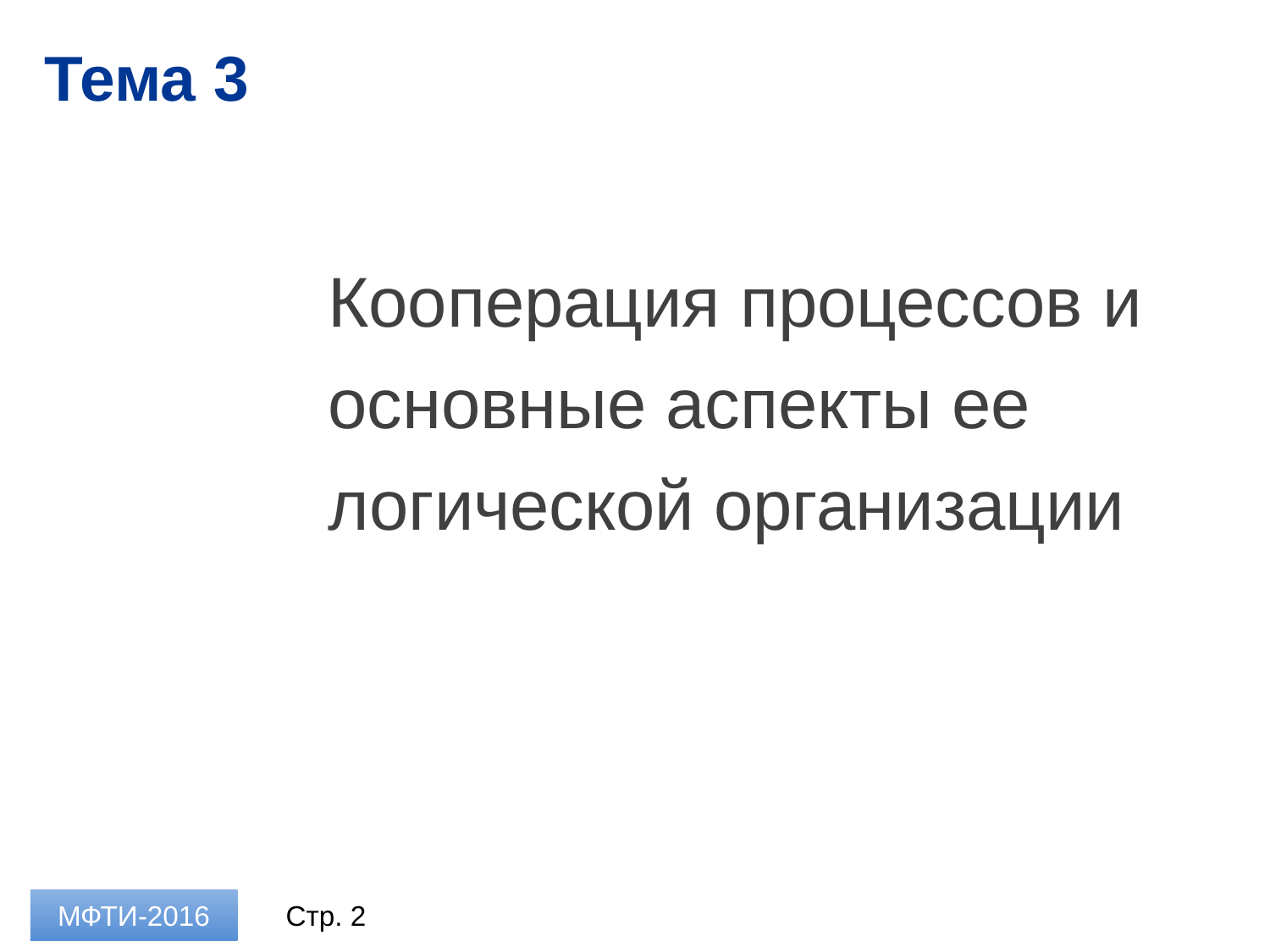

# Тема 3

Кооперация процессов и основные аспекты ее логической организации
МФТИ-2016
Стр. 2